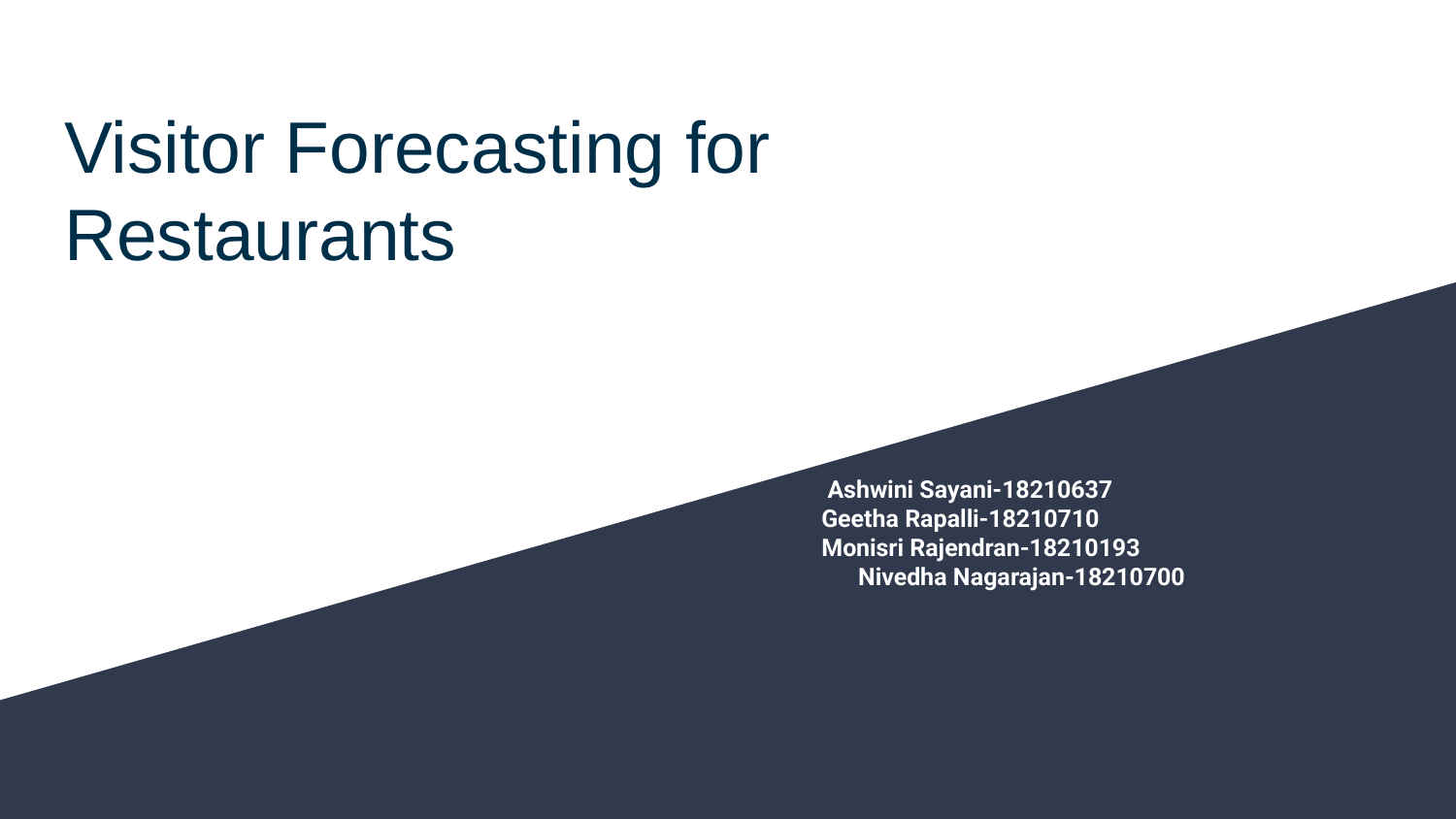

# Visitor Forecasting for
Restaurants
              Ashwini Sayani-18210637
             Geetha Rapalli-18210710
             Monisri Rajendran-18210193
            Nivedha Nagarajan-18210700